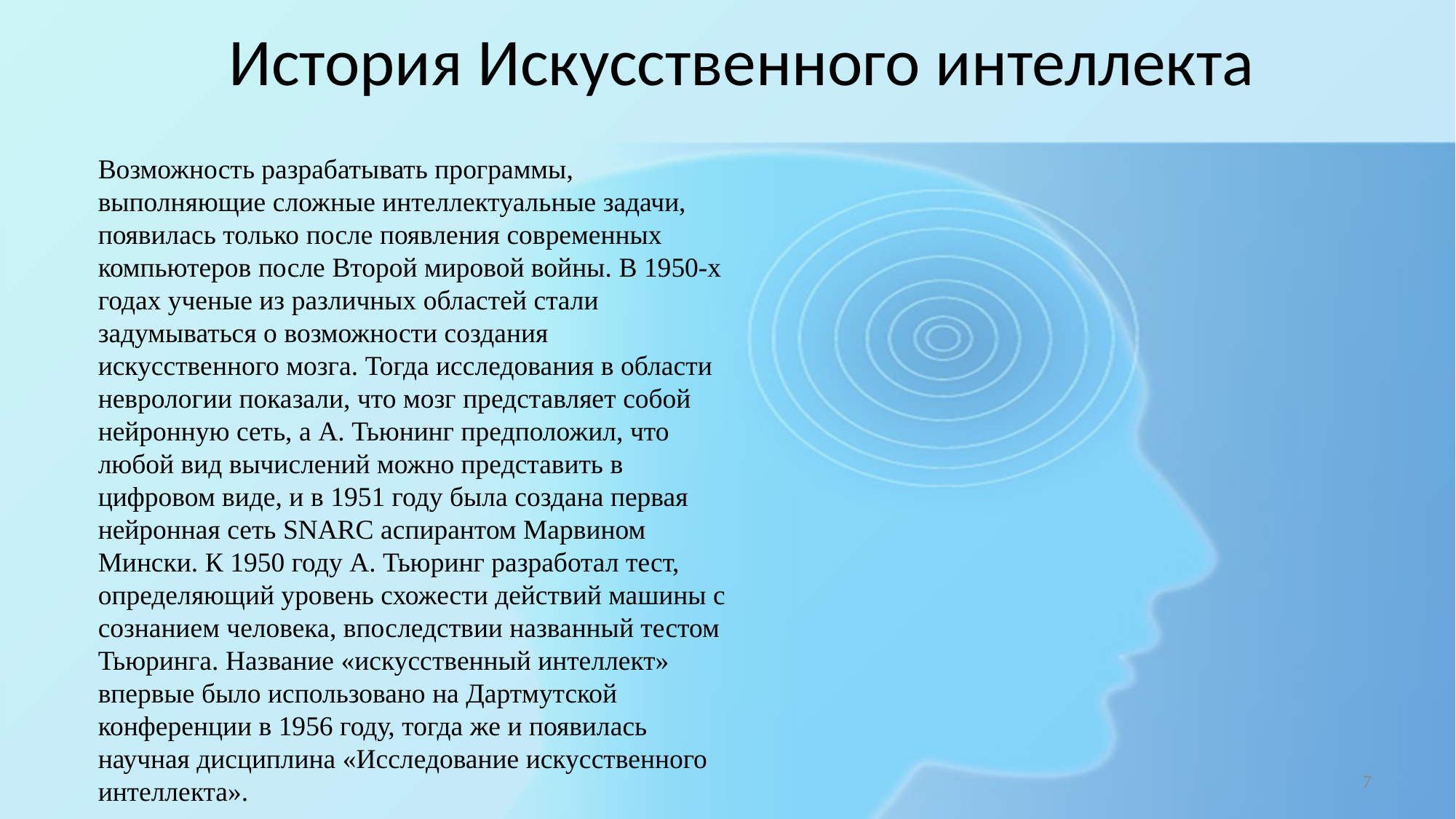

История Искусственного интеллекта
Возможность разрабатывать программы, выполняющие сложные интеллектуальные задачи, появилась только после появления современных компьютеров после Второй мировой войны. В 1950-х годах ученые из различных областей стали задумываться о возможности создания искусственного мозга. Тогда исследования в области неврологии показали, что мозг представляет собой нейронную сеть, а А. Тьюнинг предположил, что любой вид вычислений можно представить в цифровом виде, и в 1951 году была создана первая нейронная сеть SNARC аспирантом Марвином Мински. К 1950 году А. Тьюринг разработал тест, определяющий уровень схожести действий машины с сознанием человека, впоследствии названный тестом Тьюринга. Название «искусственный интеллект» впервые было использовано на Дартмутской конференции в 1956 году, тогда же и появилась научная дисциплина «Исследование искусственного интеллекта».
7